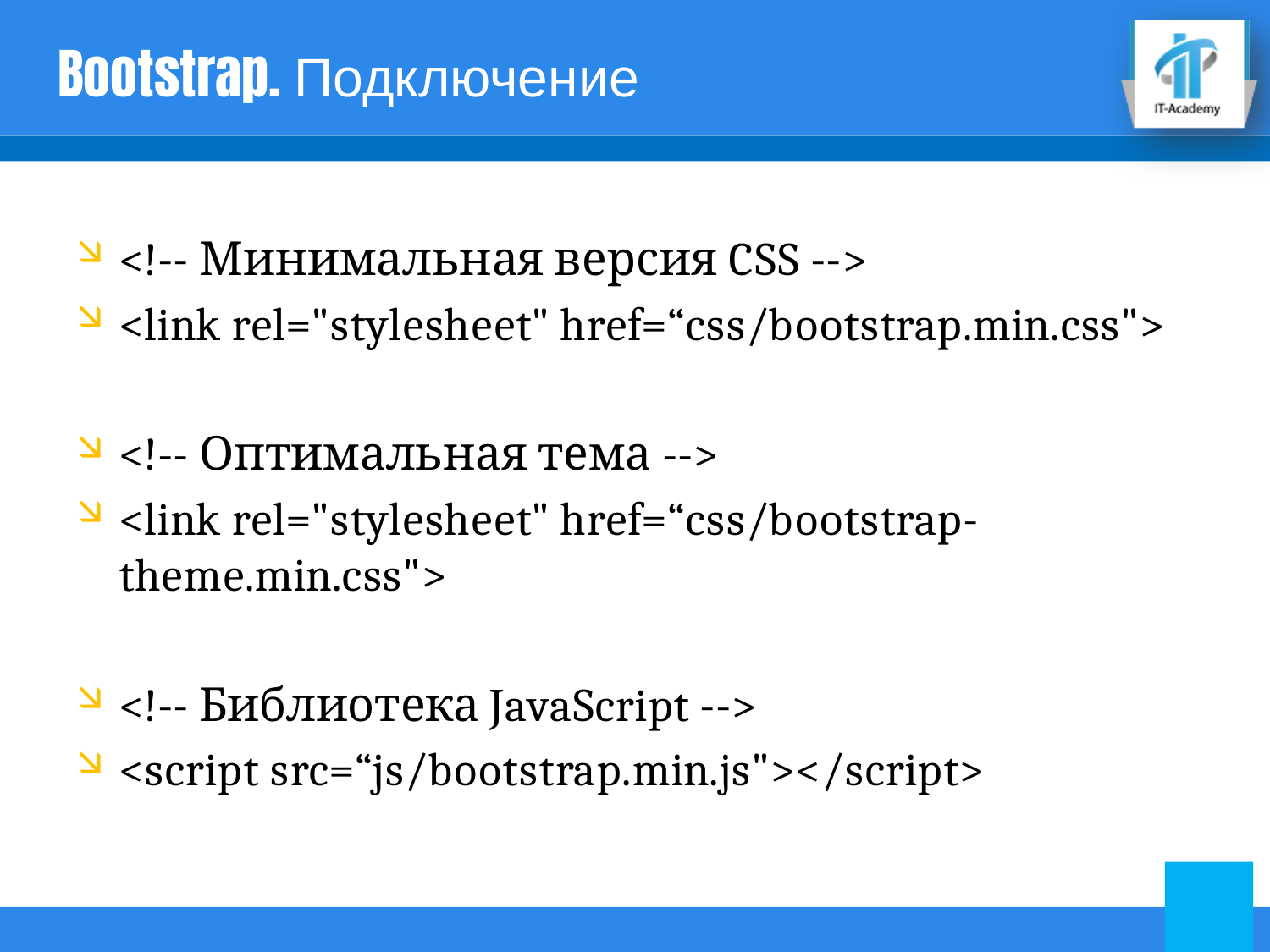

# Bootstrap. Подключение
<!-- Минимальная версия CSS -->
<link rel="stylesheet" href=“css/bootstrap.min.css">

<!-- Оптимальная тема -->
<link rel="stylesheet" href=“css/bootstrap-theme.min.css">

<!-- Библиотека JavaScript -->
<script src=“js/bootstrap.min.js"></script>